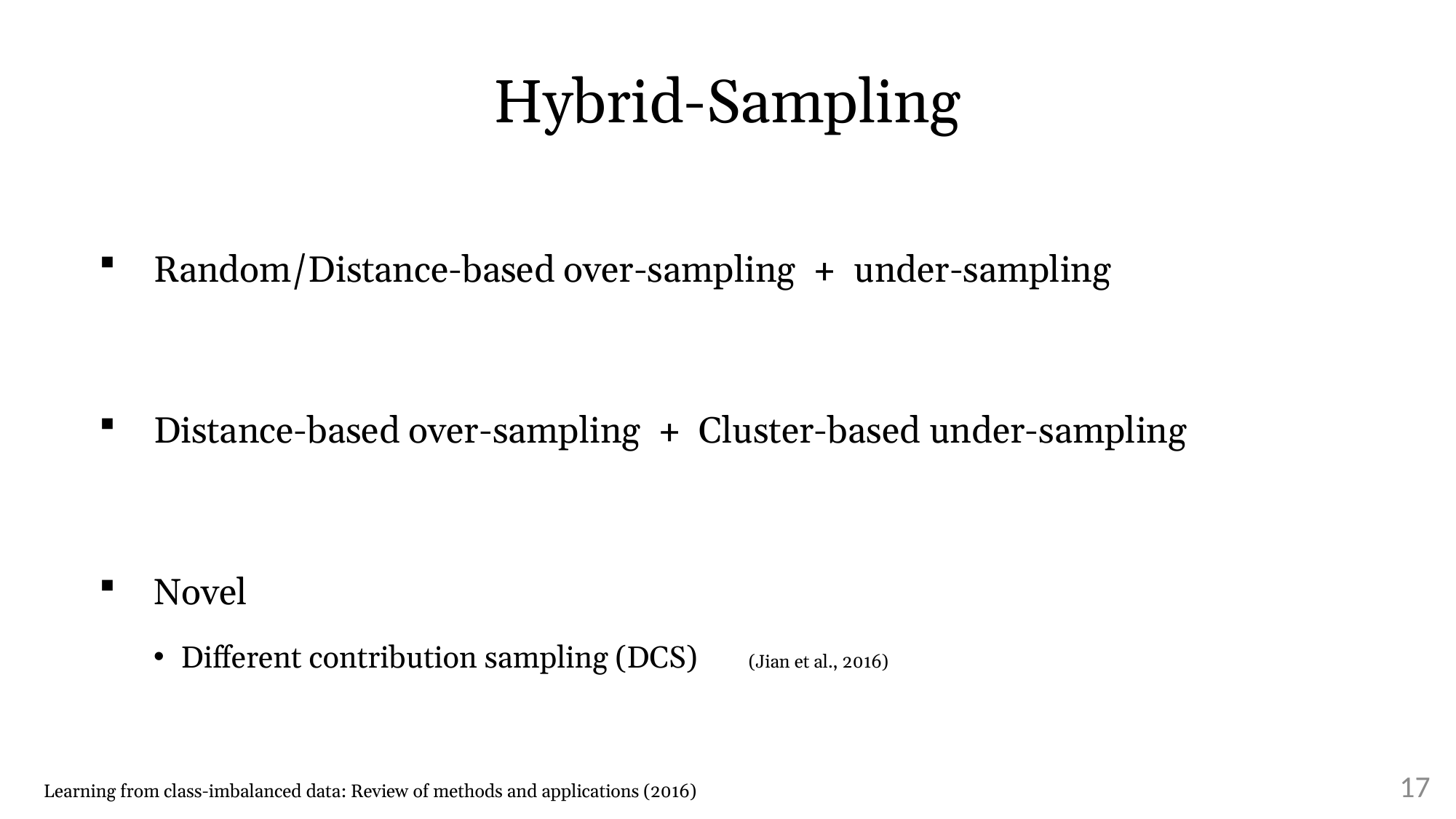

# Hybrid-Sampling
Random/Distance-based over-sampling  +  under-sampling

Distance-based over-sampling  +  Cluster-based under-sampling

Novel
Different contribution sampling (DCS)       (Jian et al., 2016)
17
Learning from class-imbalanced data: Review of methods and applications (2016)